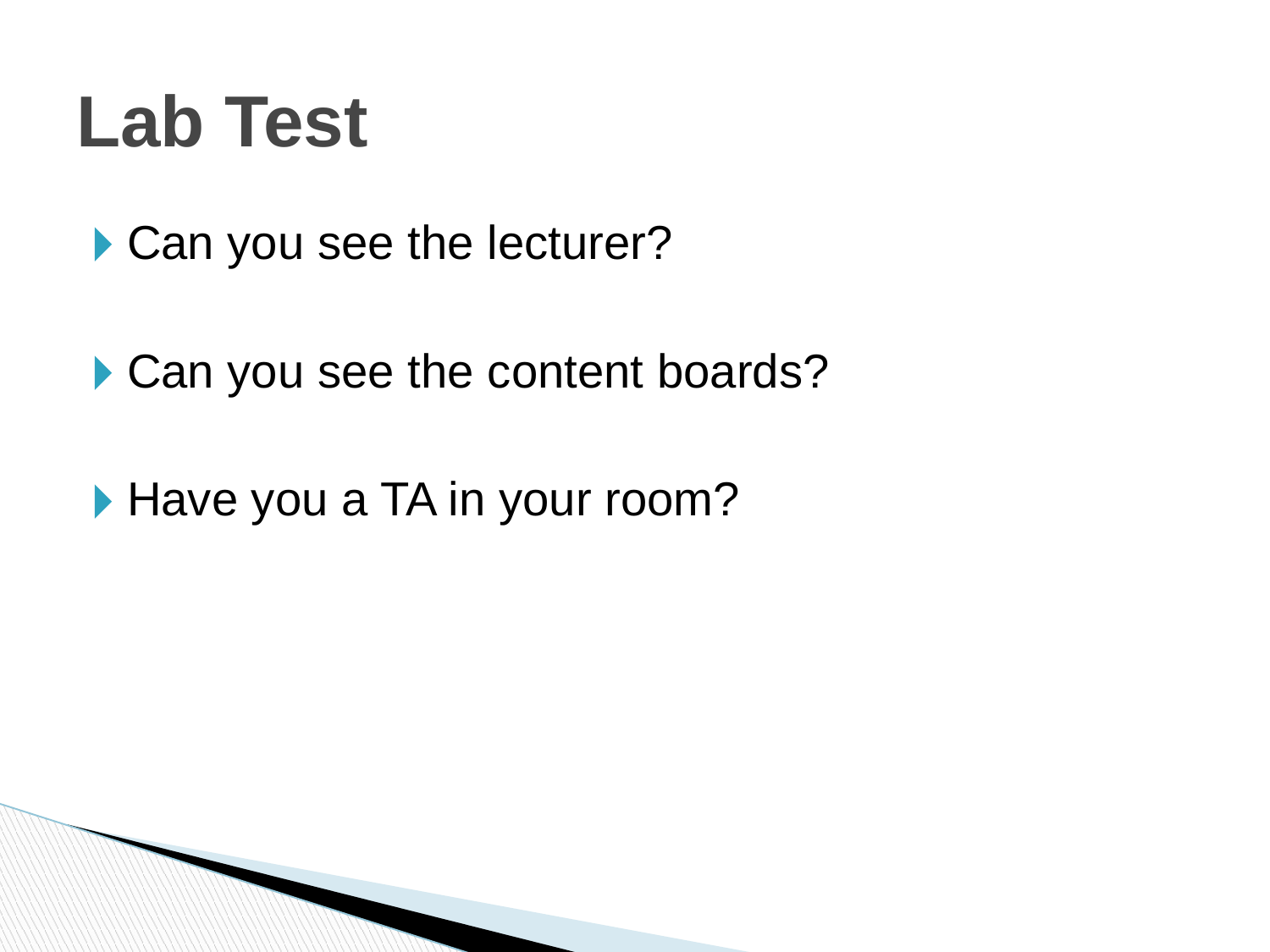

# Lab Test
Can you see the lecturer?

Can you see the content boards?

Have you a TA in your room?